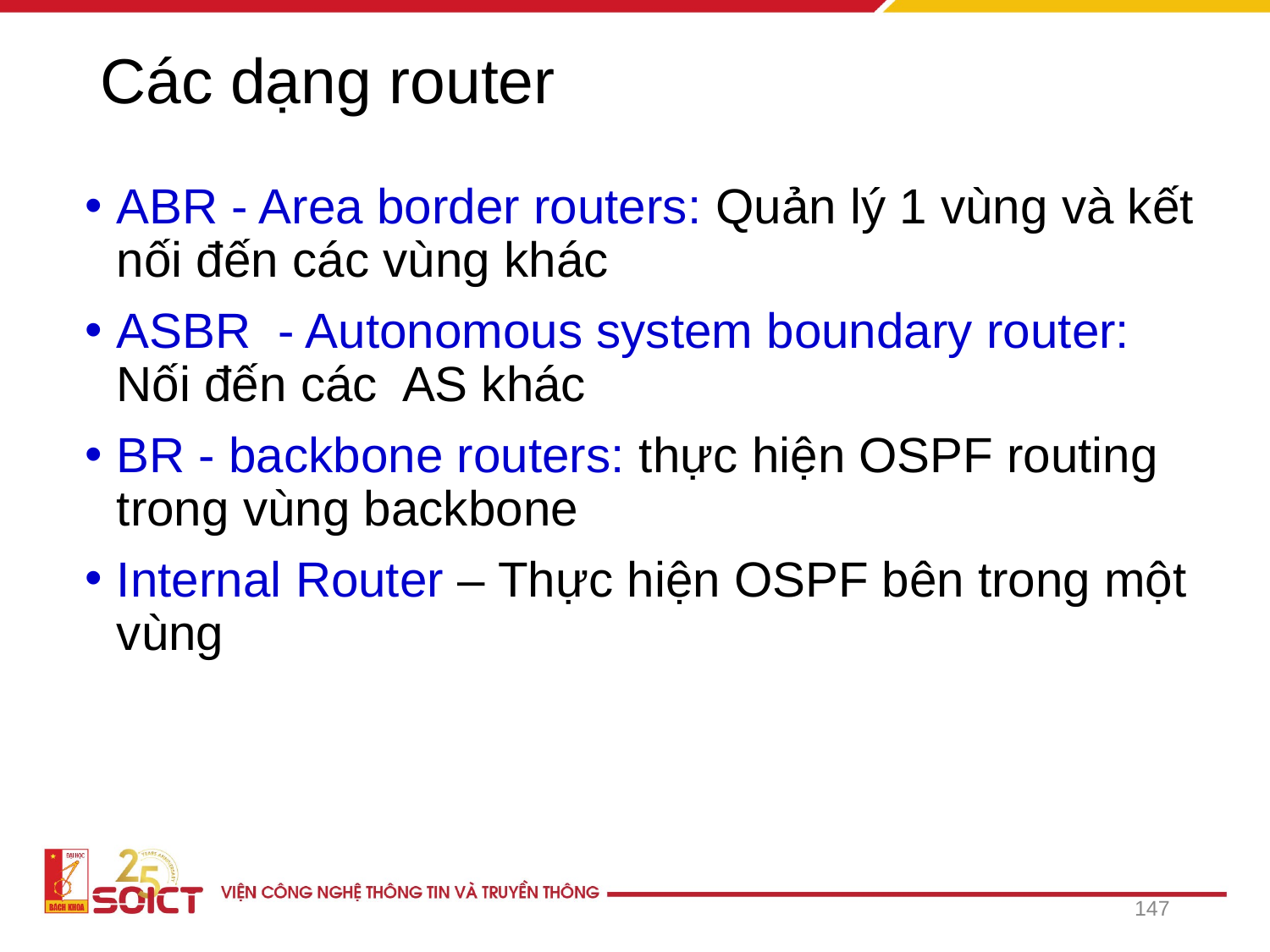

# Các dạng router
ABR - Area border routers: Quản lý 1 vùng và kết nối đến các vùng khác
ASBR  - Autonomous system boundary router: Nối đến các  AS khác
BR - backbone routers: thực hiện OSPF routing trong vùng backbone
Internal Router – Thực hiện OSPF bên trong một vùng

147